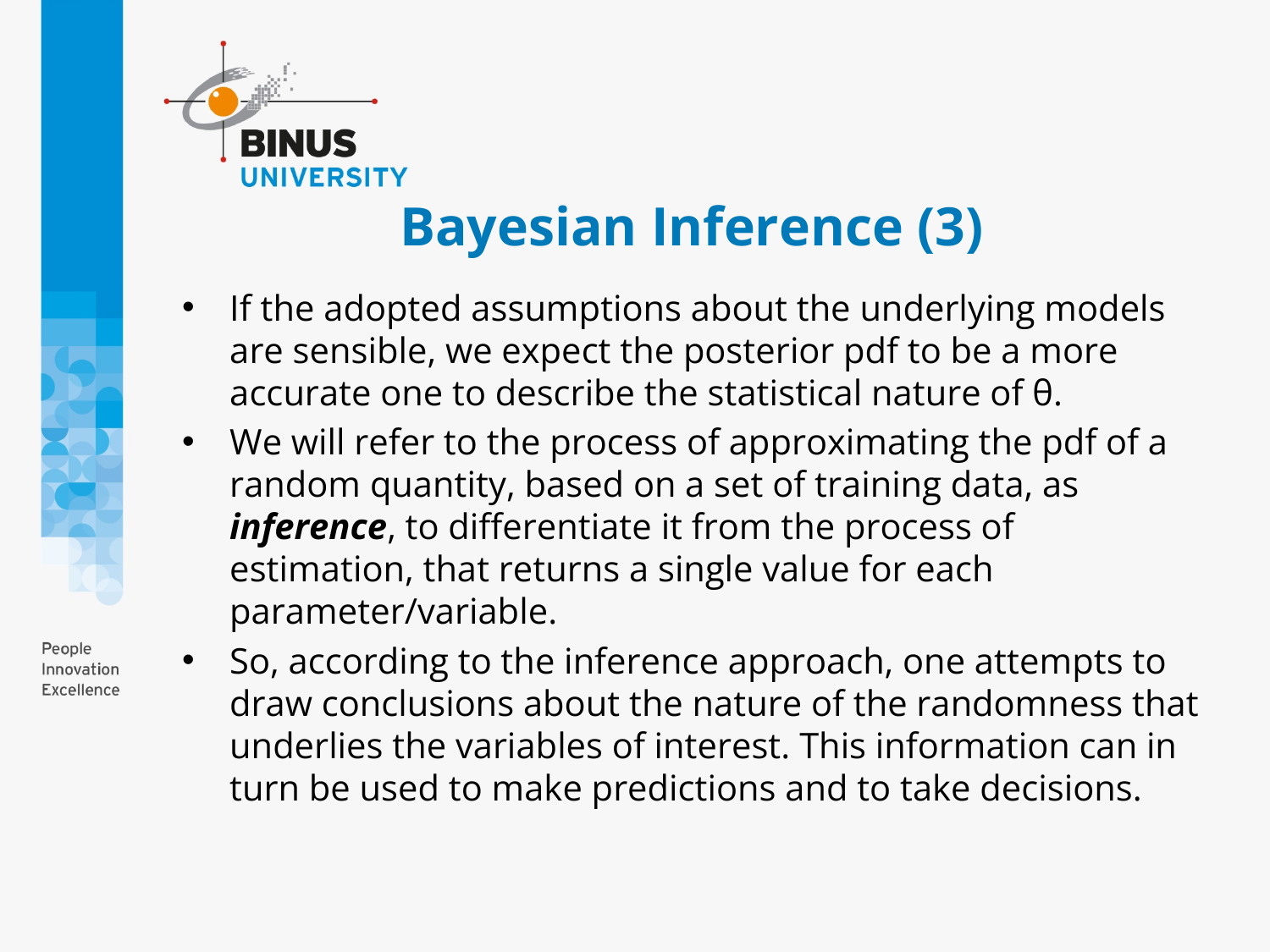

# Bayesian Inference (3)
If the adopted assumptions about the underlying models are sensible, we expect the posterior pdf to be a more accurate one to describe the statistical nature of θ.
We will refer to the process of approximating the pdf of a random quantity, based on a set of training data, as inference, to differentiate it from the process of estimation, that returns a single value for each parameter/variable.
So, according to the inference approach, one attempts to draw conclusions about the nature of the randomness that underlies the variables of interest. This information can in turn be used to make predictions and to take decisions.